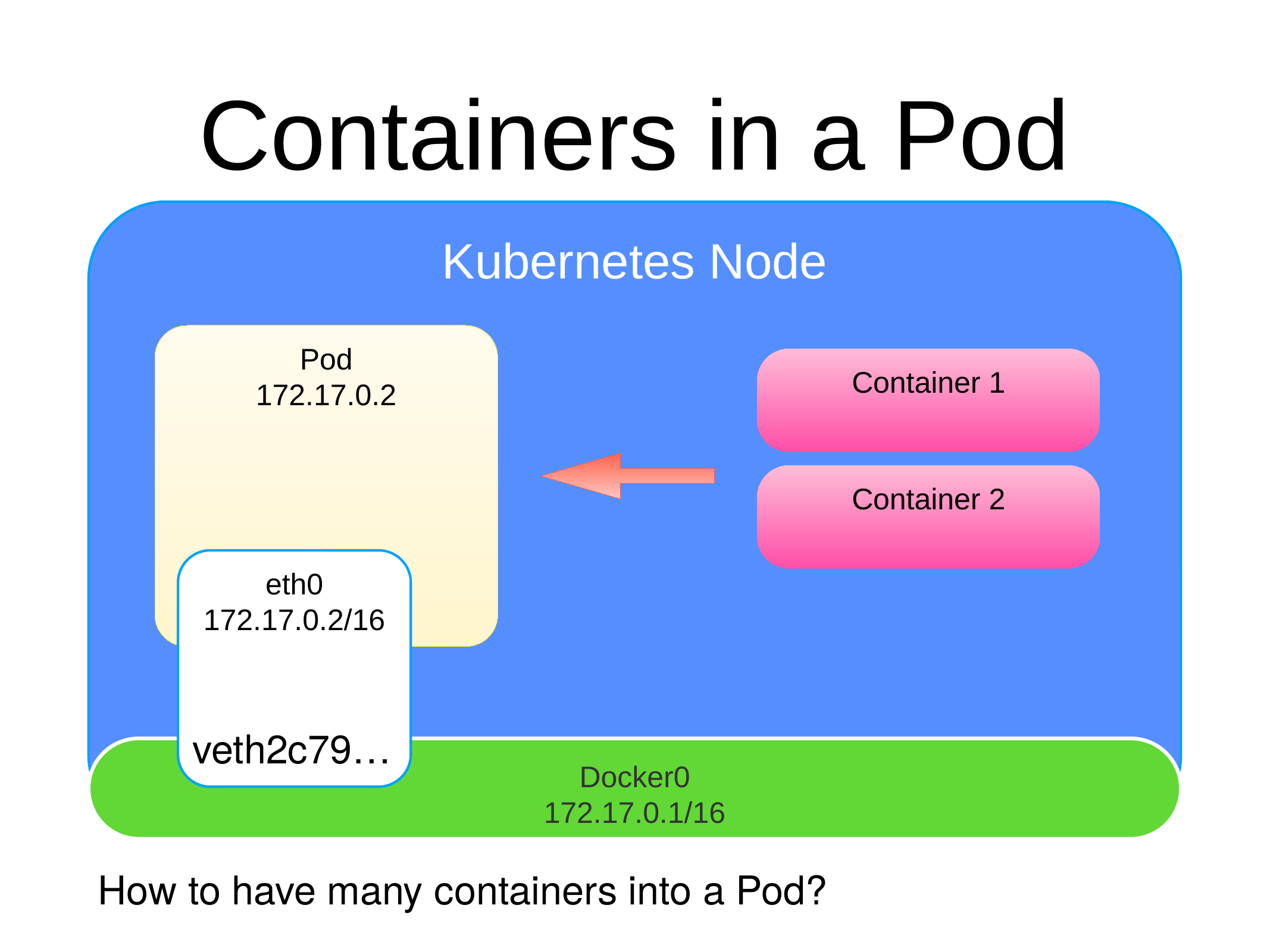

# Containers in a Pod
Kubernetes Node
Pod
172.17.0.2
Container 1

Container 2
eth0
172.17.0.2/16

veth2c79…
Docker0
172.17.0.1/16
How to have many containers into a Pod?